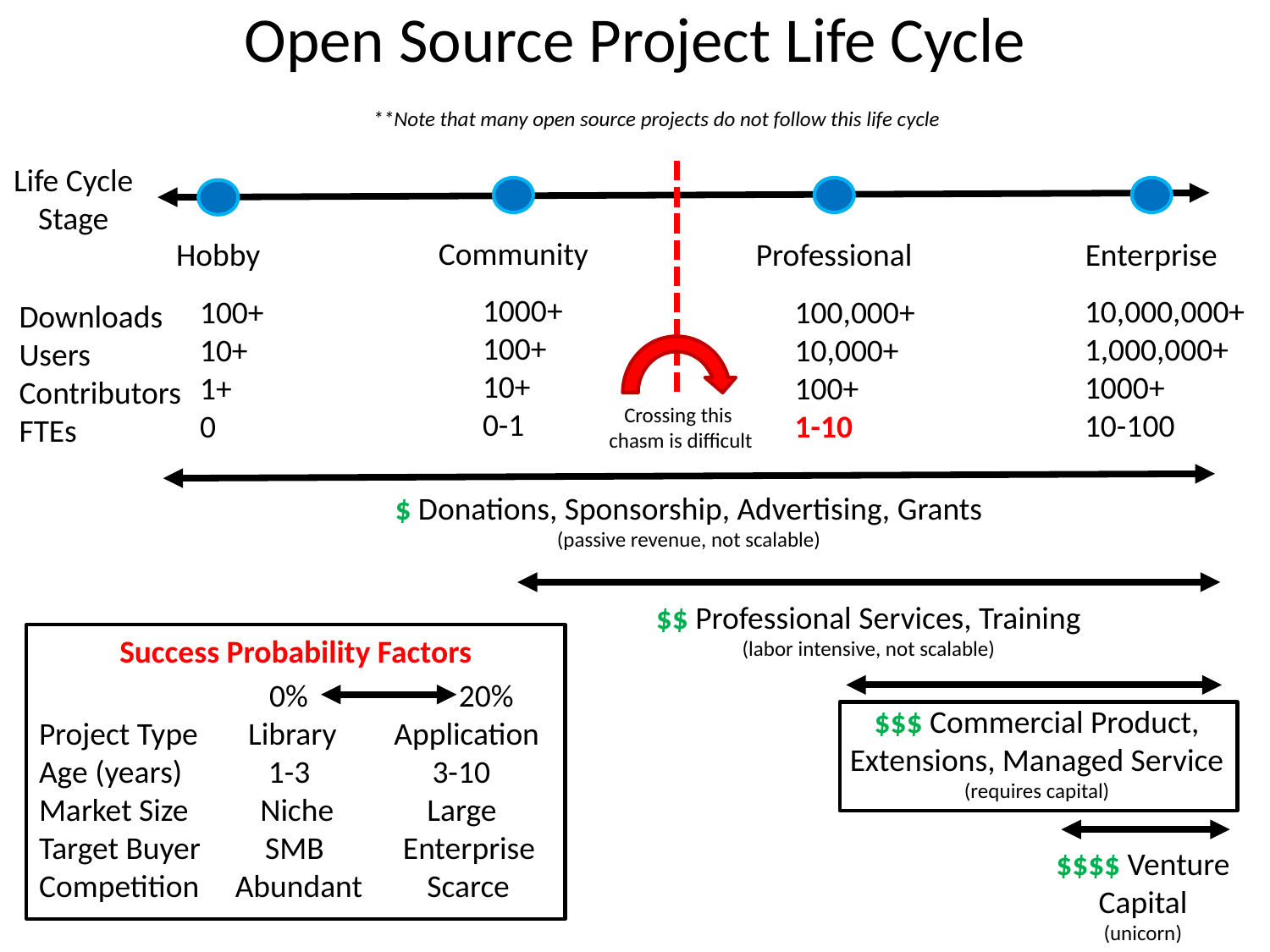

Open Source Project Life Cycle
**Note that many open source projects do not follow this life cycle
Life Cycle
Stage

Community
Hobby
Professional
Enterprise
1000+
100+
10+
0-1
10,000,000+
1,000,000+
1000+
10-100
100+
10+
1+
0
100,000+
10,000+
100+
1-10
Downloads
Users
Contributors
FTEs

Crossing this
chasm is difficult
$ Donations, Sponsorship, Advertising, Grants
(passive revenue, not scalable)
$$ Professional Services, Training
(labor intensive, not scalable)

Success Probability Factors
                                0%                     20%
Project Type       Library        Application
Age (years)            1-3                 3-10
Market Size          Niche             Large
Target Buyer         SMB           Enterprise
Competition     Abundant         Scarce
$$$ Commercial Product, Extensions, Managed Service
(requires capital)

$$$$ Venture Capital
(unicorn)